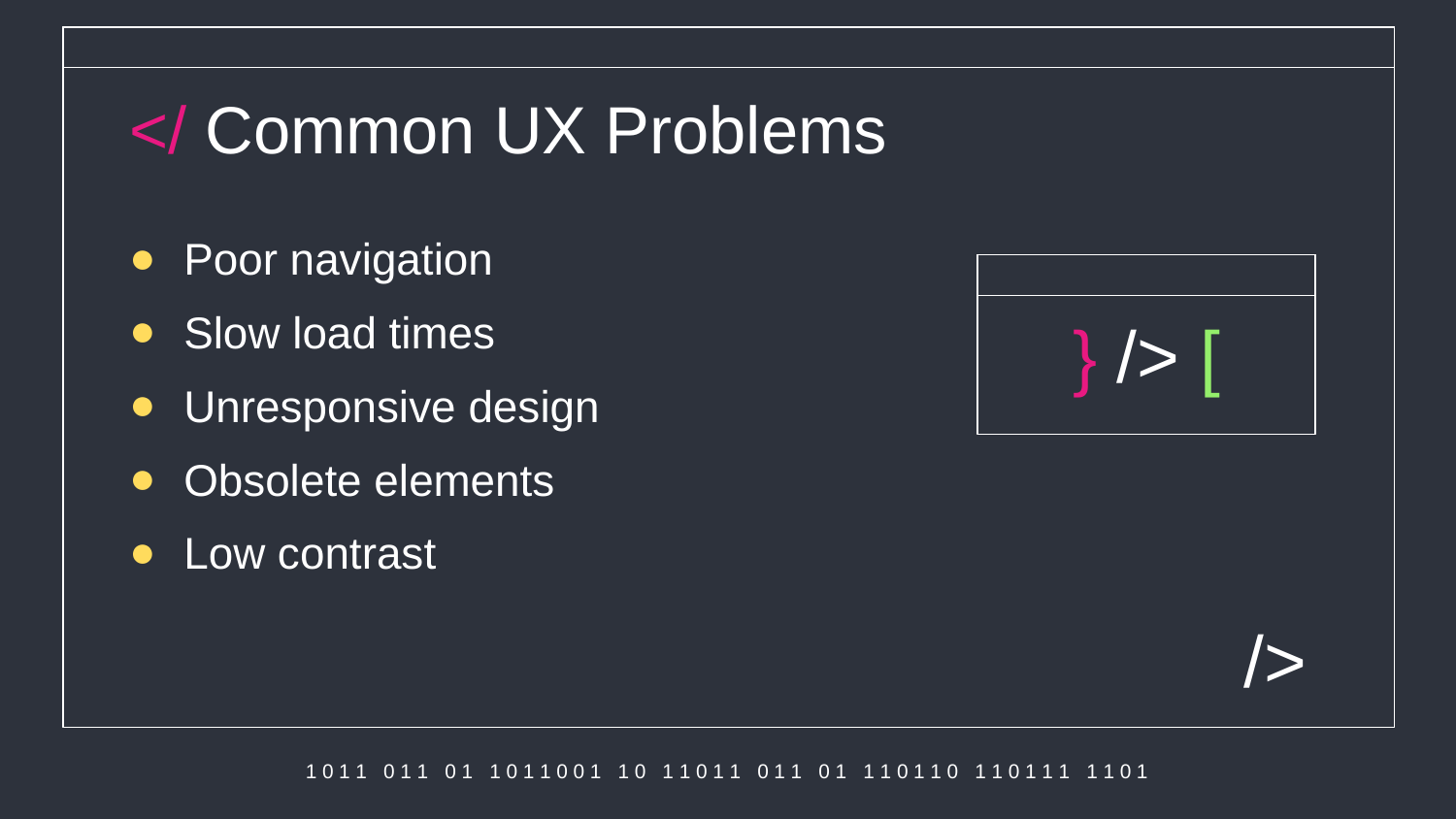

# </ Common UX Problems​
Poor navigation
Slow load times
Unresponsive design
Obsolete elements
Low contrast

} /> [
/>